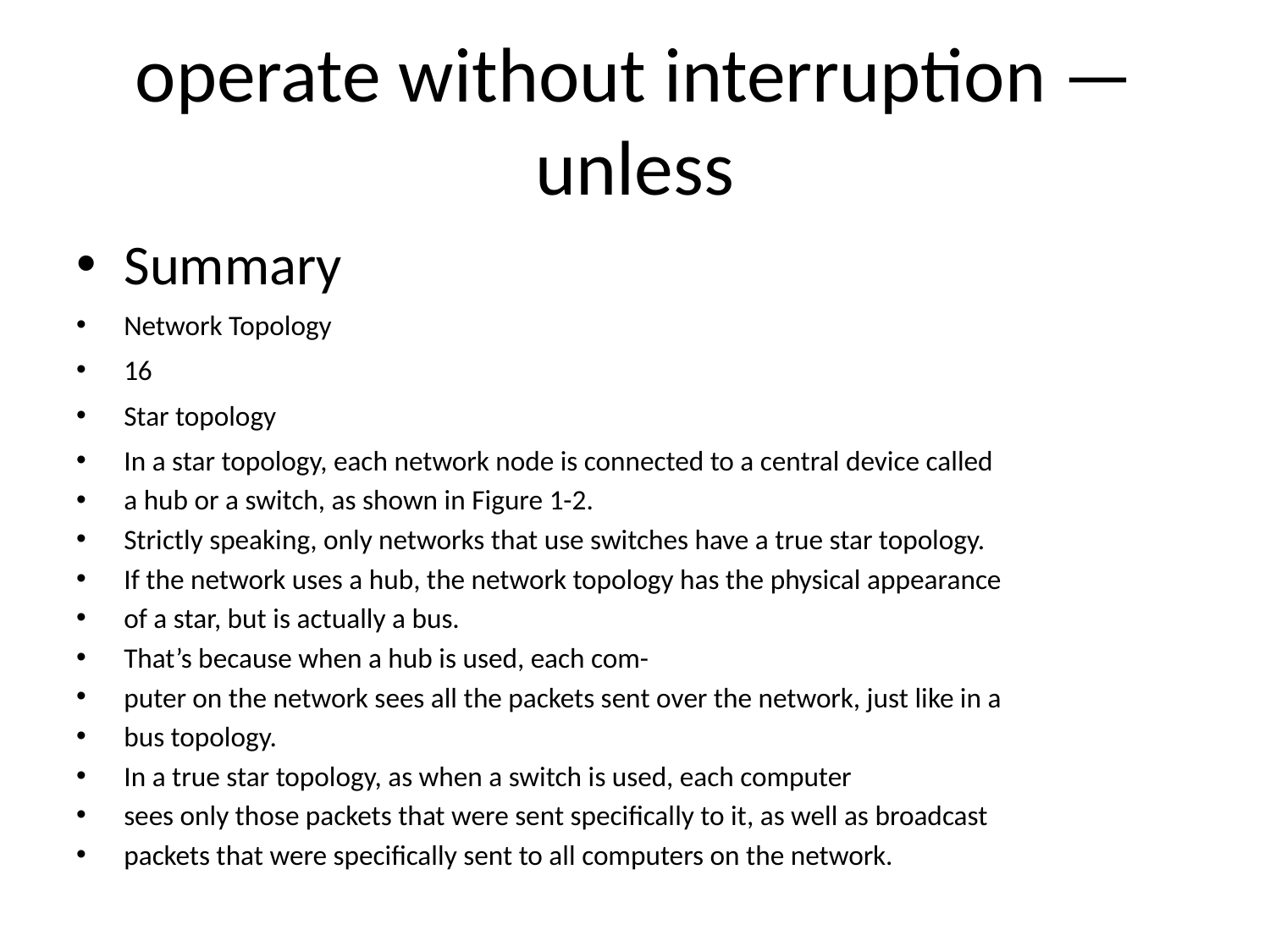

# operate without interruption — unless
Summary
Network Topology
16
Star topology
In a star topology, each network node is connected to a central device called
a hub or a switch, as shown in Figure 1-2.
Strictly speaking, only networks that use switches have a true star topology.
If the network uses a hub, the network topology has the physical appearance
of a star, but is actually a bus.
That’s because when a hub is used, each com-
puter on the network sees all the packets sent over the network, just like in a
bus topology.
In a true star topology, as when a switch is used, each computer
sees only those packets that were sent specifically to it, as well as broadcast
packets that were specifically sent to all computers on the network.